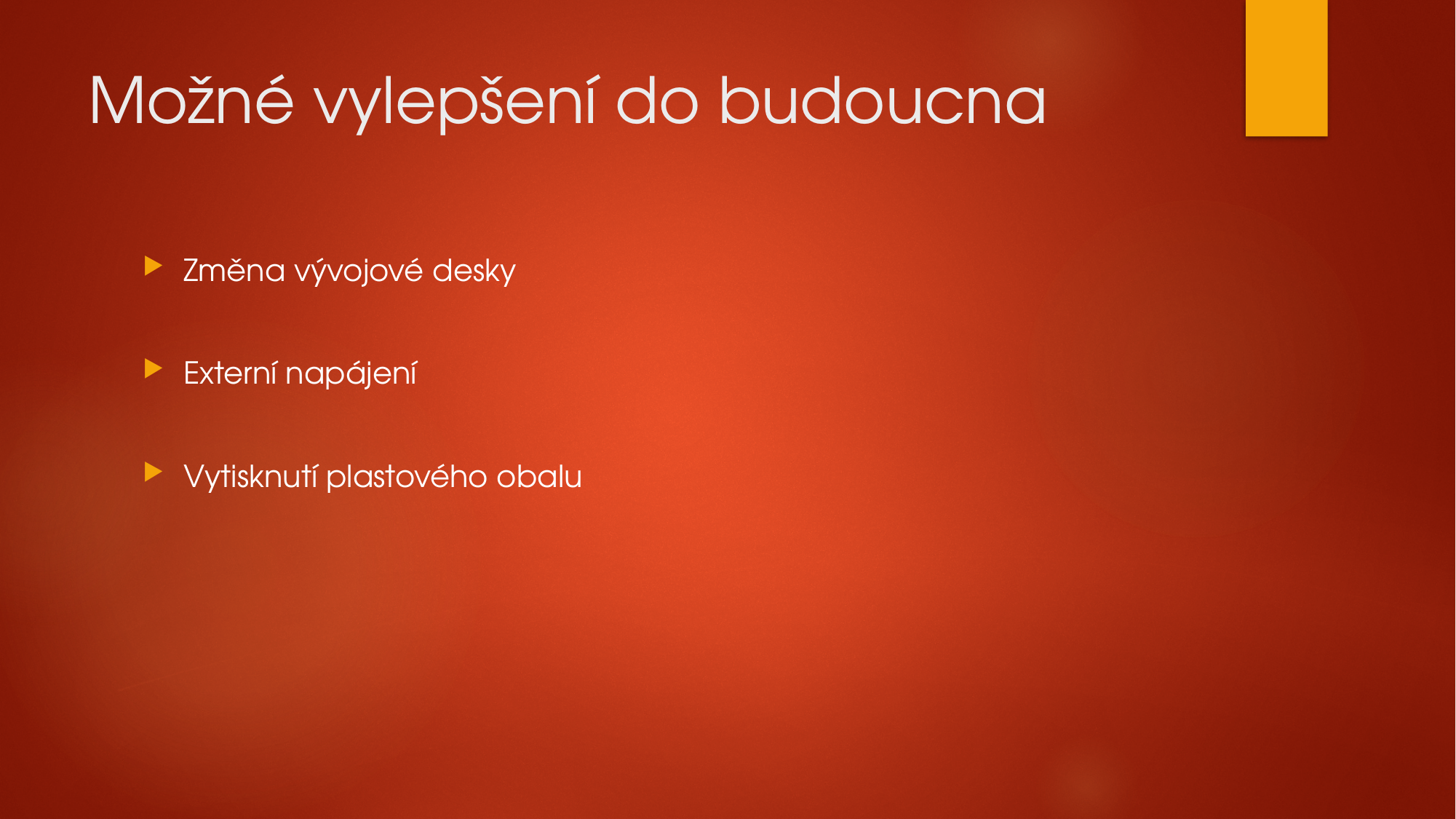

# Možné vylepšení do budoucna
Změna vývojové desky

Externí napájení

Vytisknutí plastového obalu